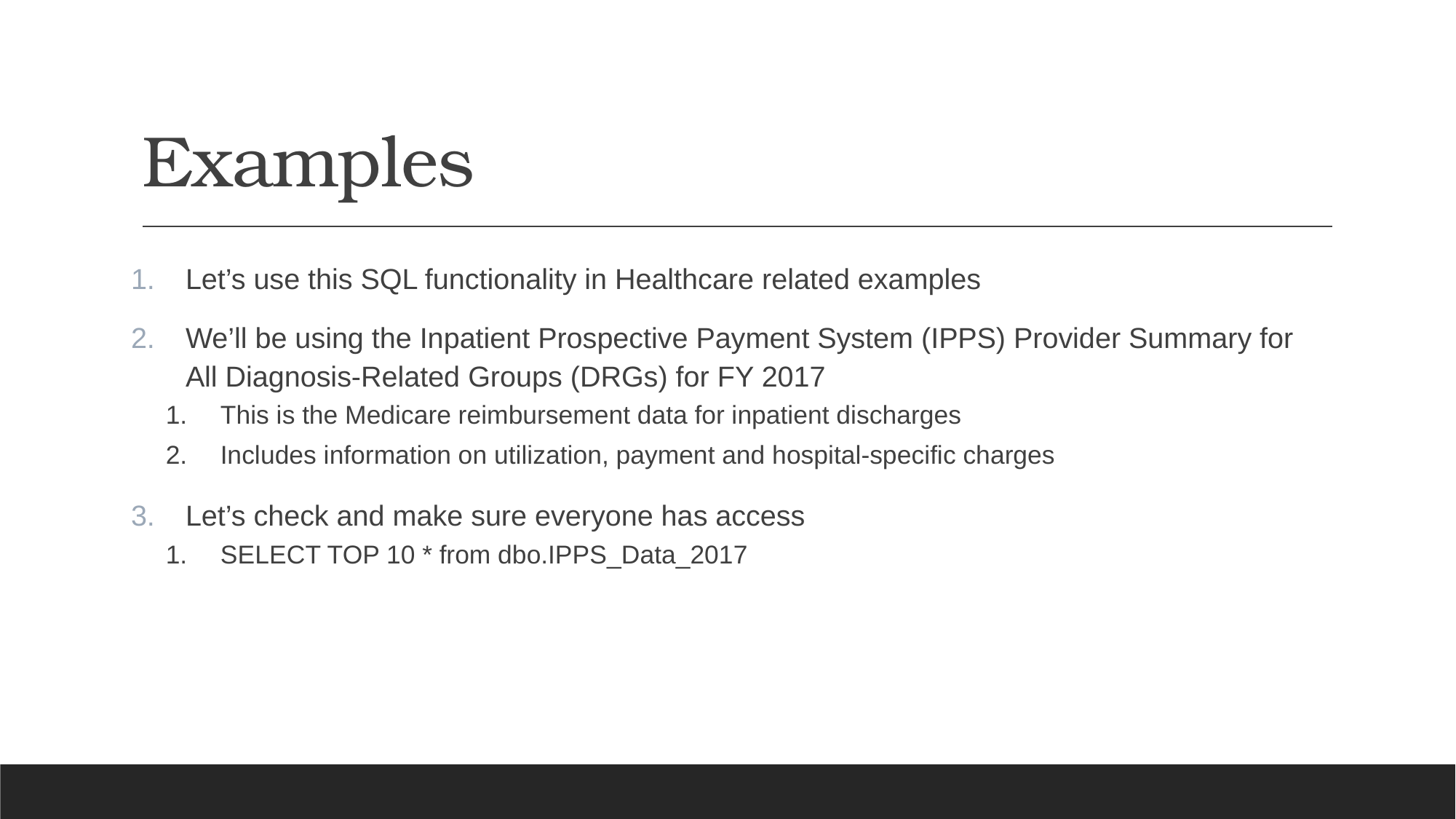

# Examples
Let’s use this SQL functionality in Healthcare related examples
We’ll be using the Inpatient Prospective Payment System (IPPS) Provider Summary for All Diagnosis-Related Groups (DRGs) for FY 2017
This is the Medicare reimbursement data for inpatient discharges
Includes information on utilization, payment and hospital-specific charges
Let’s check and make sure everyone has access
SELECT TOP 10 * from dbo.IPPS_Data_2017